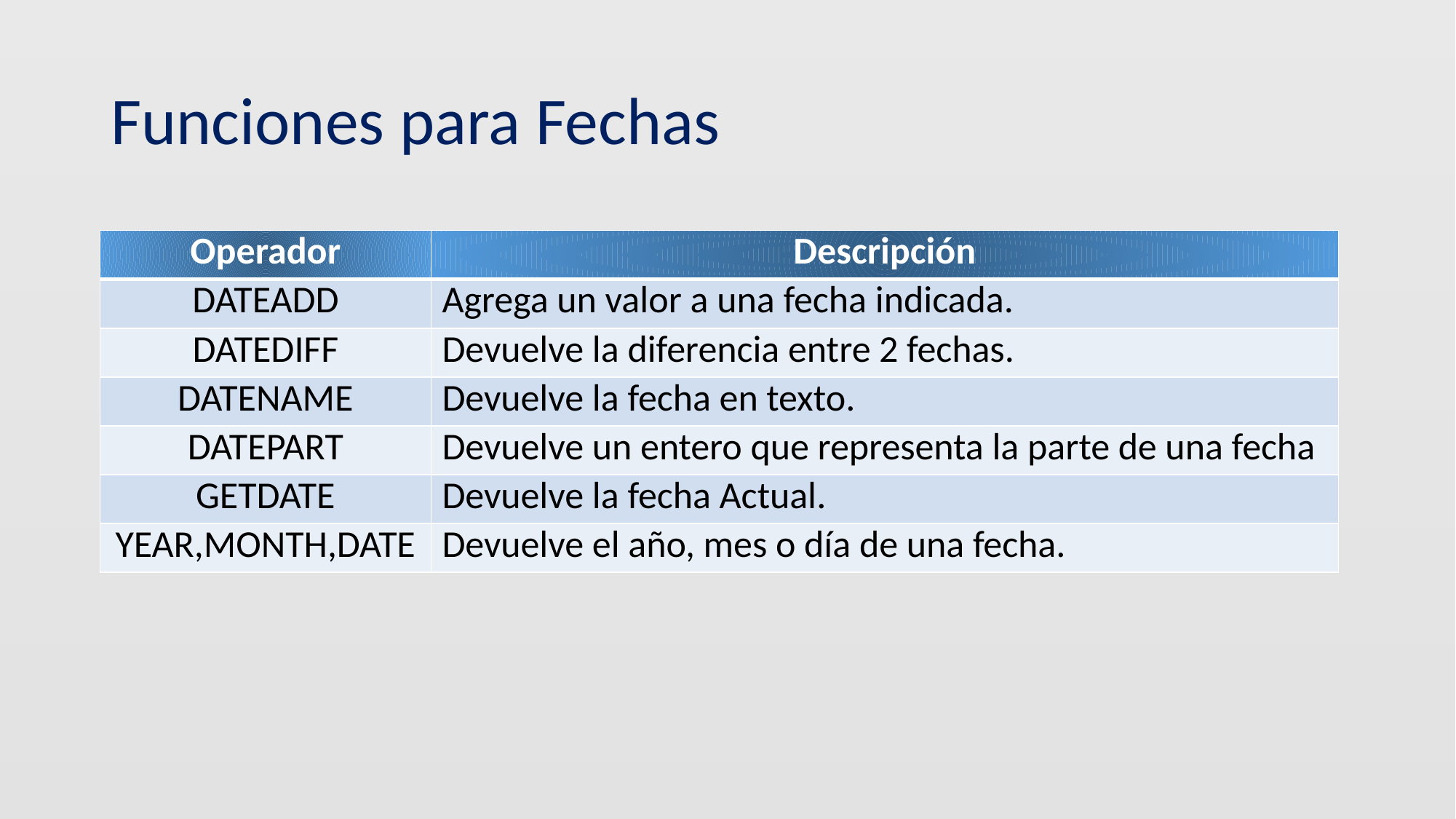

# Funciones para Fechas
| Operador | Descripción |
| --- | --- |
| DATEADD | Agrega un valor a una fecha indicada. |
| DATEDIFF | Devuelve la diferencia entre 2 fechas. |
| DATENAME | Devuelve la fecha en texto. |
| DATEPART | Devuelve un entero que representa la parte de una fecha |
| GETDATE | Devuelve la fecha Actual. |
| YEAR,MONTH,DATE | Devuelve el año, mes o día de una fecha. |